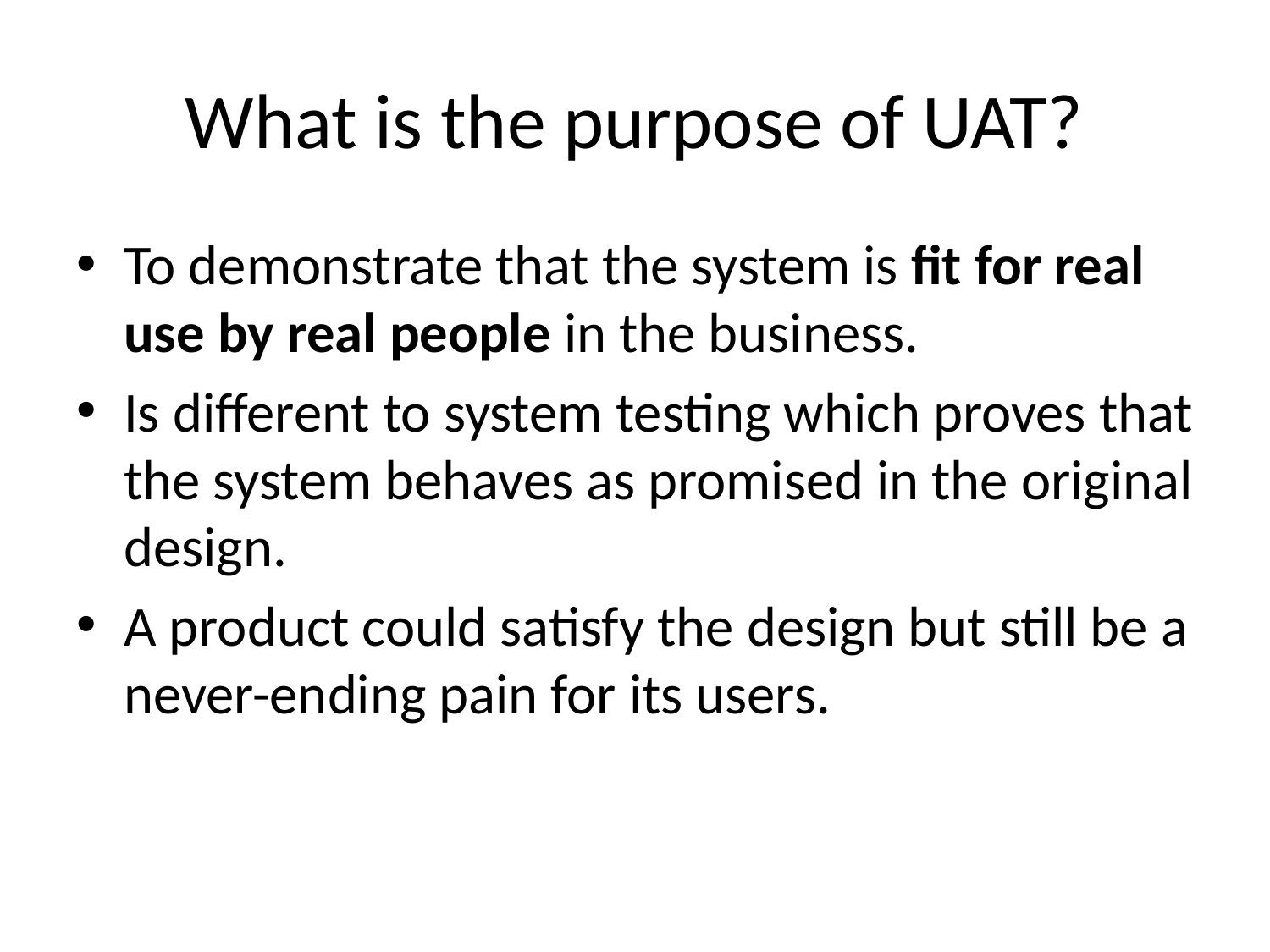

# What is the purpose of UAT?
To demonstrate that the system is fit for real use by real people in the business.
Is different to system testing which proves that the system behaves as promised in the original design.
A product could satisfy the design but still be a never-ending pain for its users.